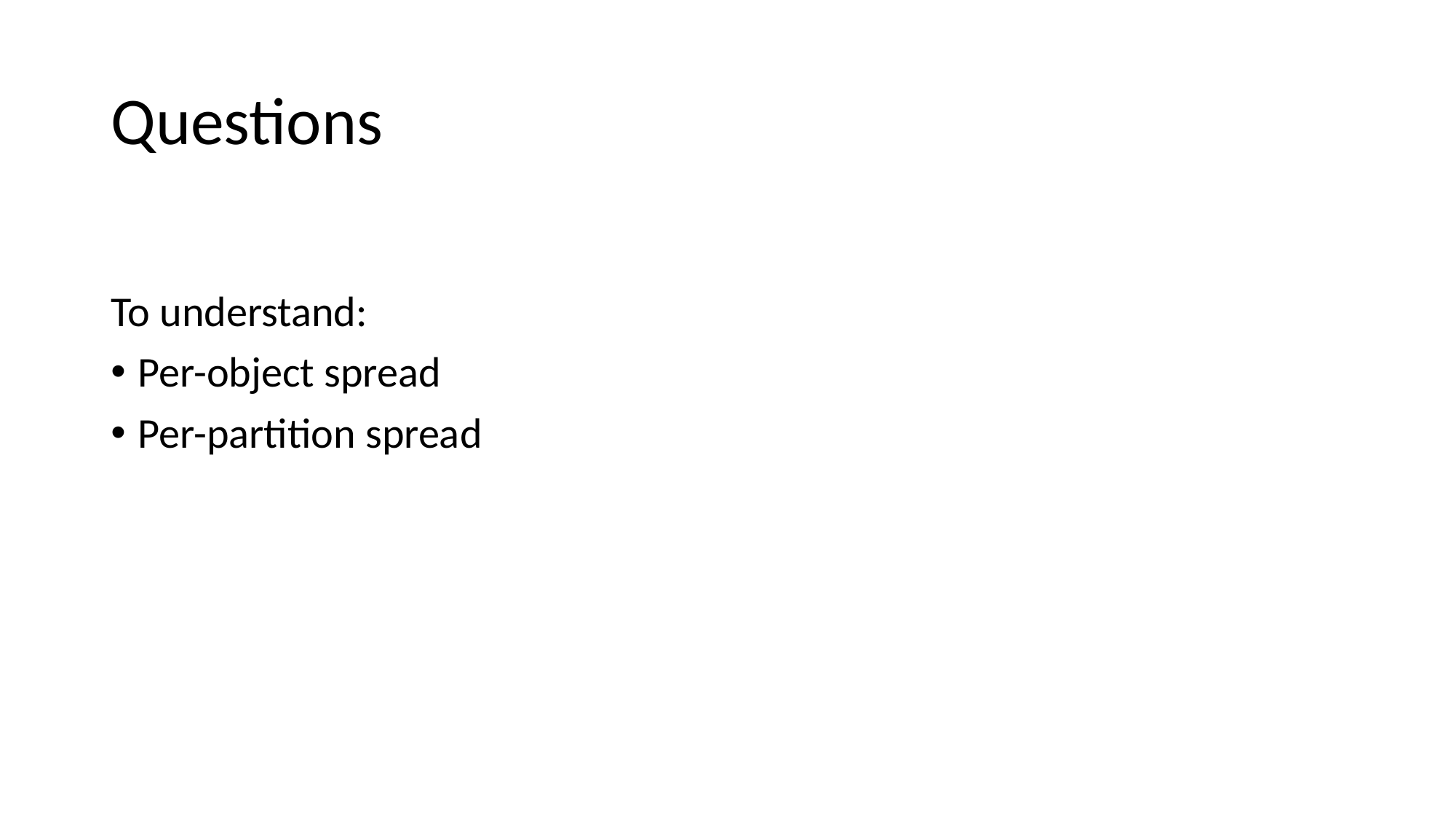

# Questions

To understand:
Per-object spread
Per-partition spread